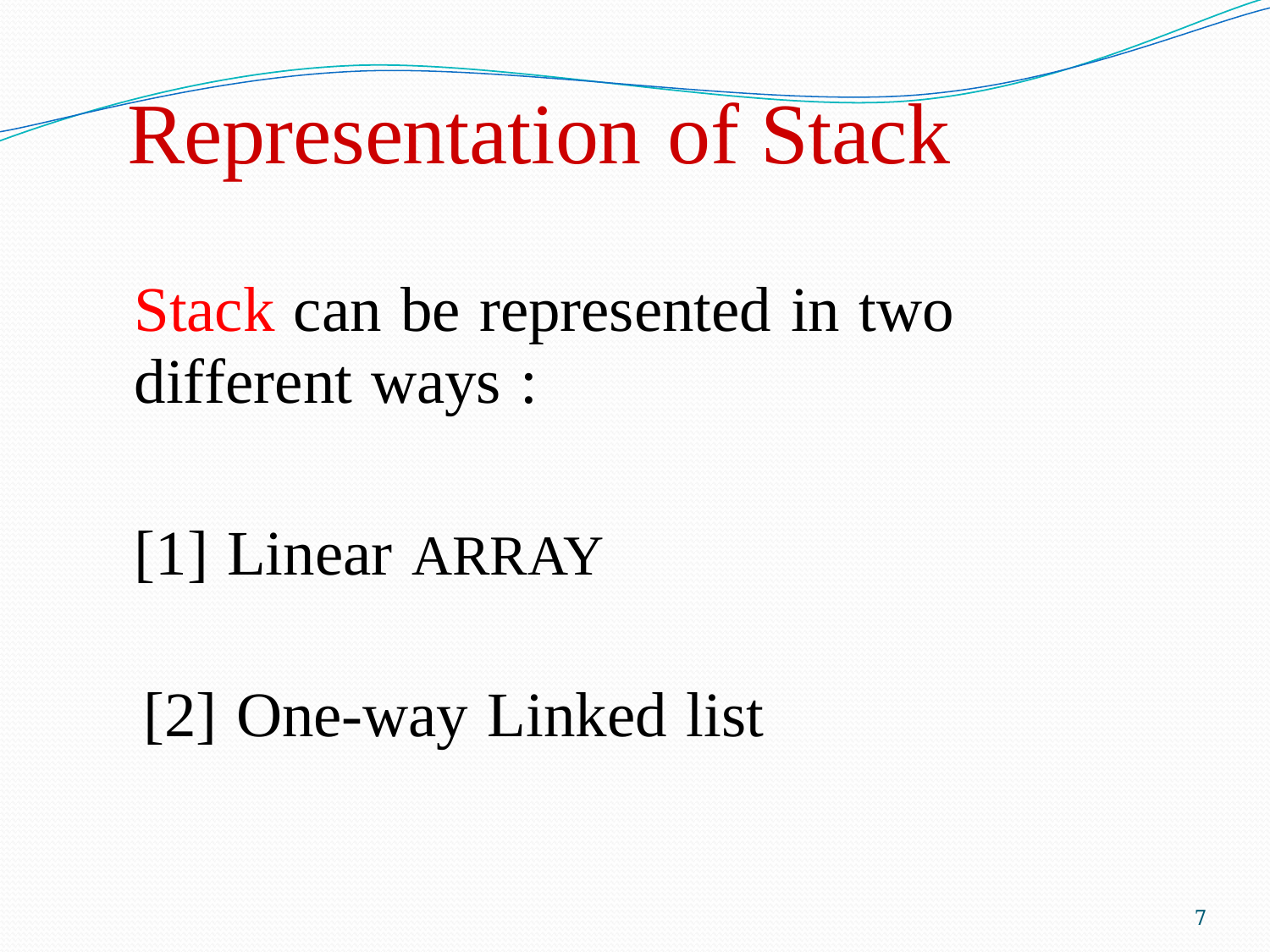

Representation of Stack
   Stack can be represented in two
different ways :

[1] Linear ARRAY

[2] One-way Linked list
7